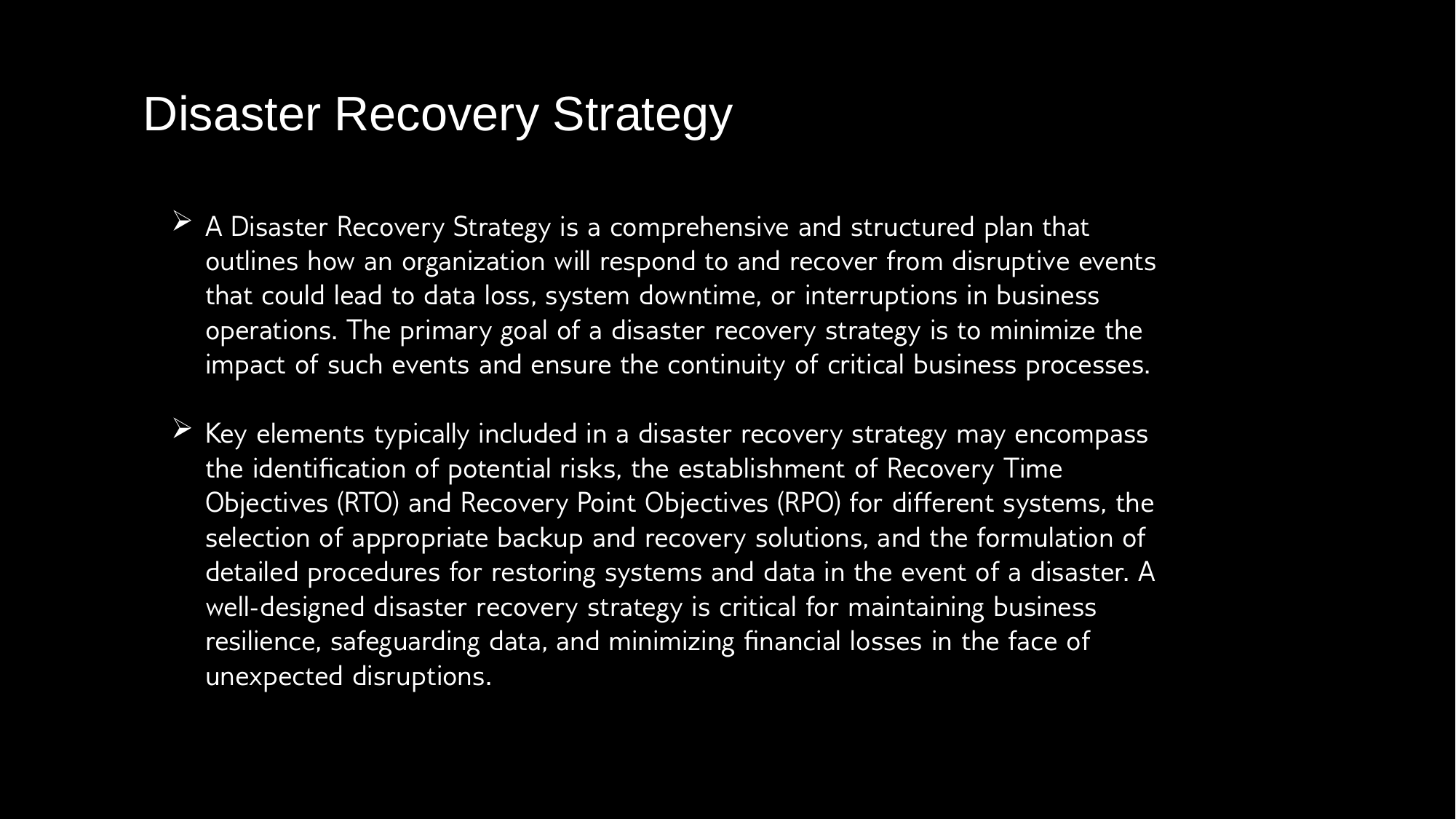

Disaster Recovery Strategy
A Disaster Recovery Strategy is a comprehensive and structured plan that outlines how an organization will respond to and recover from disruptive events that could lead to data loss, system downtime, or interruptions in business operations. The primary goal of a disaster recovery strategy is to minimize the impact of such events and ensure the continuity of critical business processes.

Key elements typically included in a disaster recovery strategy may encompass the identification of potential risks, the establishment of Recovery Time Objectives (RTO) and Recovery Point Objectives (RPO) for different systems, the selection of appropriate backup and recovery solutions, and the formulation of detailed procedures for restoring systems and data in the event of a disaster. A well-designed disaster recovery strategy is critical for maintaining business resilience, safeguarding data, and minimizing financial losses in the face of unexpected disruptions.